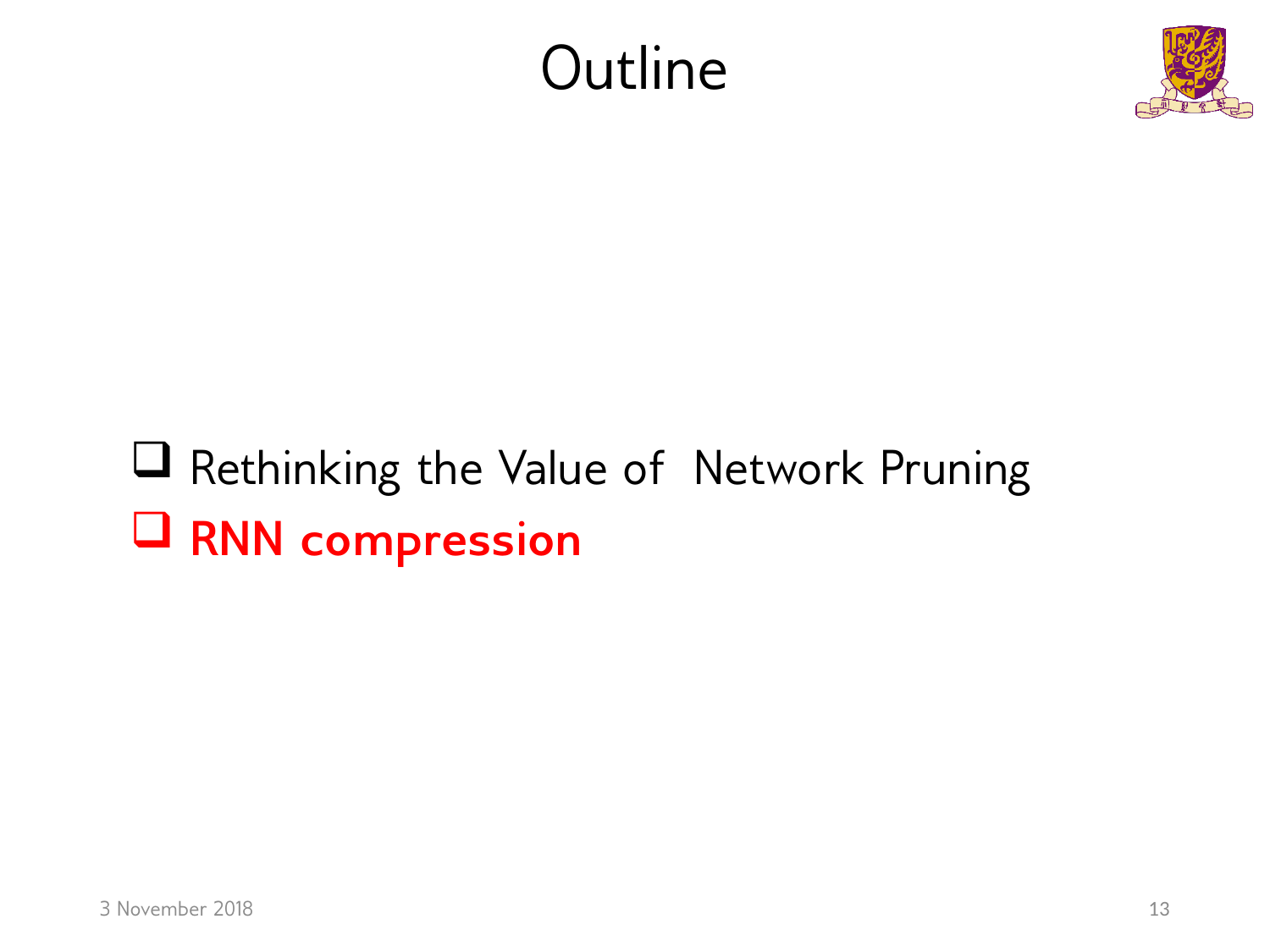

# Outline
Rethinking the Value of  Network Pruning
RNN compression
3 November 2018
13